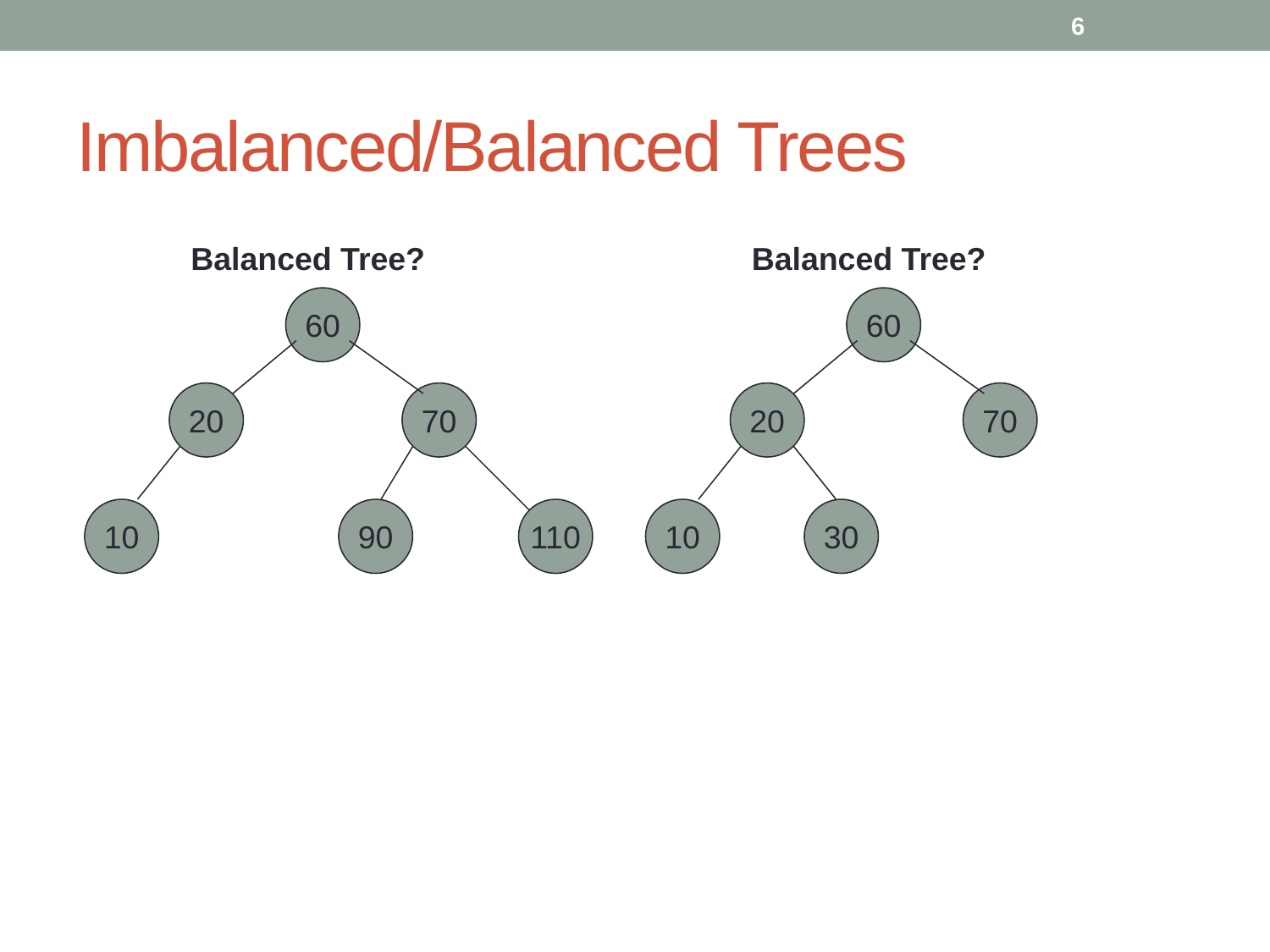

6
# Imbalanced/Balanced Trees
Balanced Tree?
Balanced Tree?
60

20
70

10
90
110
60

20
70

10
30